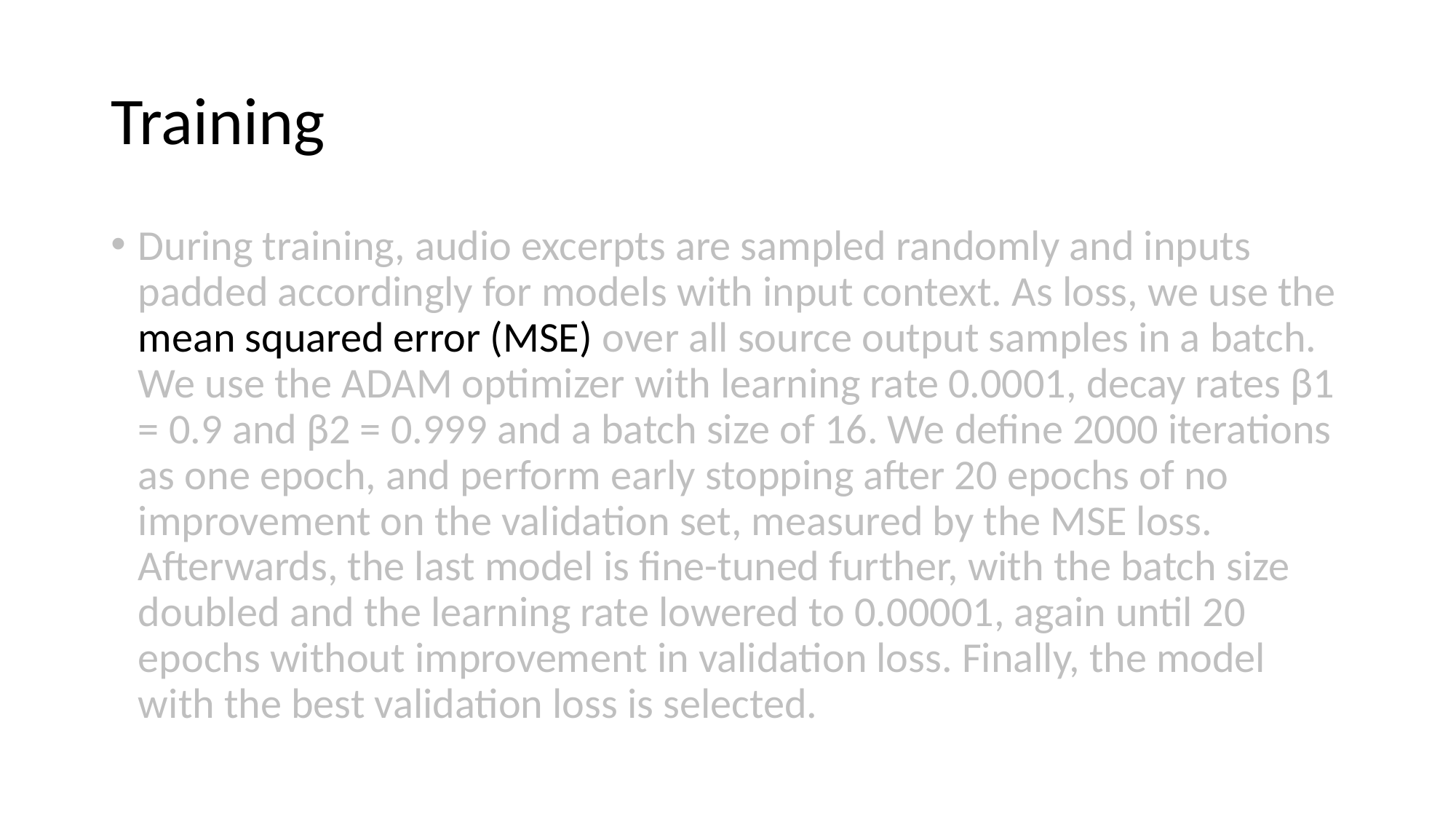

# Training
During training, audio excerpts are sampled randomly and inputs padded accordingly for models with input context. As loss, we use the mean squared error (MSE) over all source output samples in a batch. We use the ADAM optimizer with learning rate 0.0001, decay rates β1 = 0.9 and β2 = 0.999 and a batch size of 16. We define 2000 iterations as one epoch, and perform early stopping after 20 epochs of no improvement on the validation set, measured by the MSE loss. Afterwards, the last model is fine-tuned further, with the batch size doubled and the learning rate lowered to 0.00001, again until 20 epochs without improvement in validation loss. Finally, the model with the best validation loss is selected.